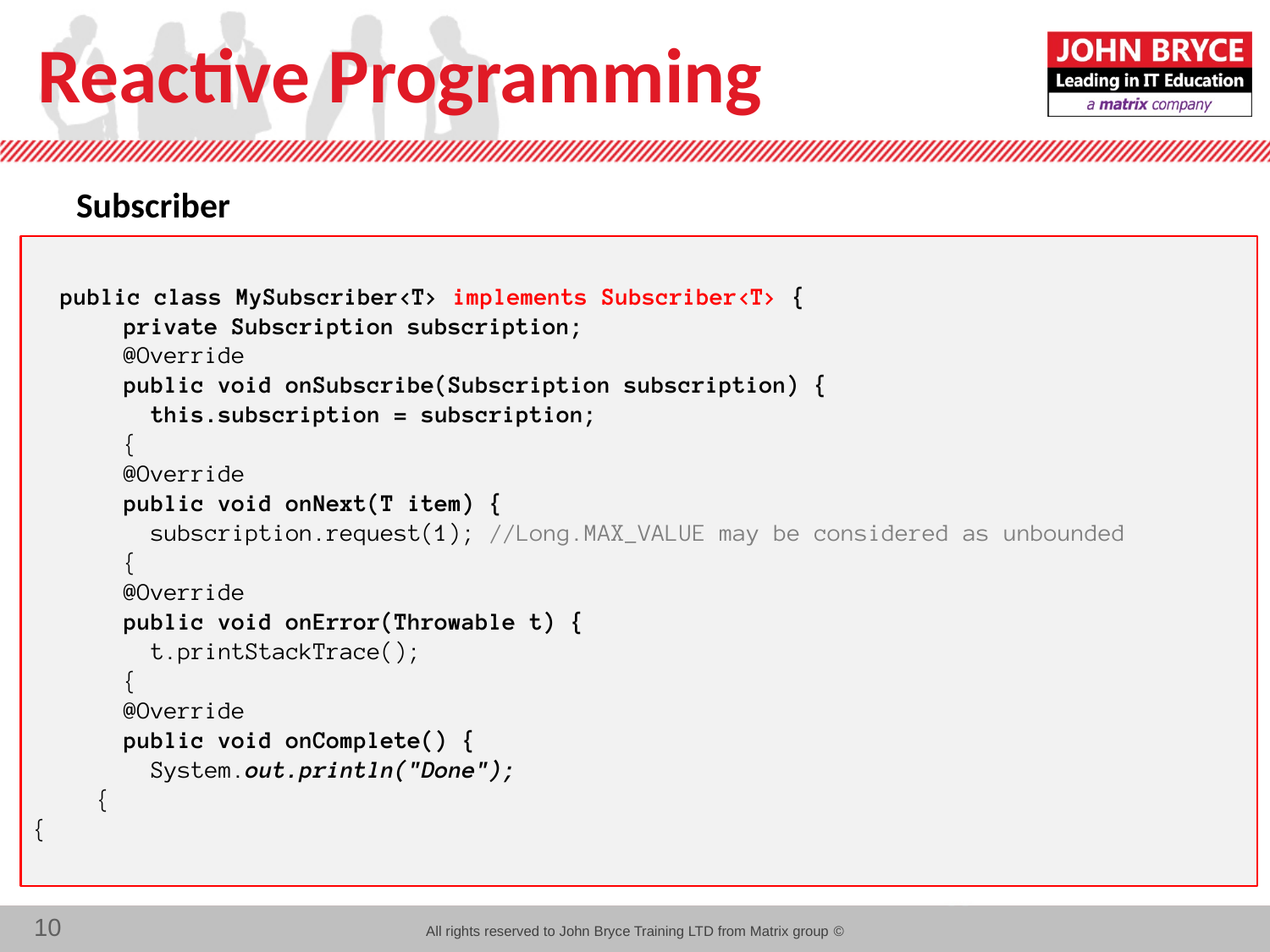

# Reactive Programming
Subscriber

  public class MySubscriber<T> implements Subscriber<T> {
  private Subscription subscription;
  @Override
  public void onSubscribe(Subscription subscription) {
    this.subscription = subscription;
  {
  @Override
  public void onNext(T item) {
    subscription.request(1); //Long.MAX_VALUE may be considered as unbounded
  {
  @Override
  public void onError(Throwable t) {
    t.printStackTrace();
  {
  @Override
  public void onComplete() {
    System.out.println("Done");
{
{